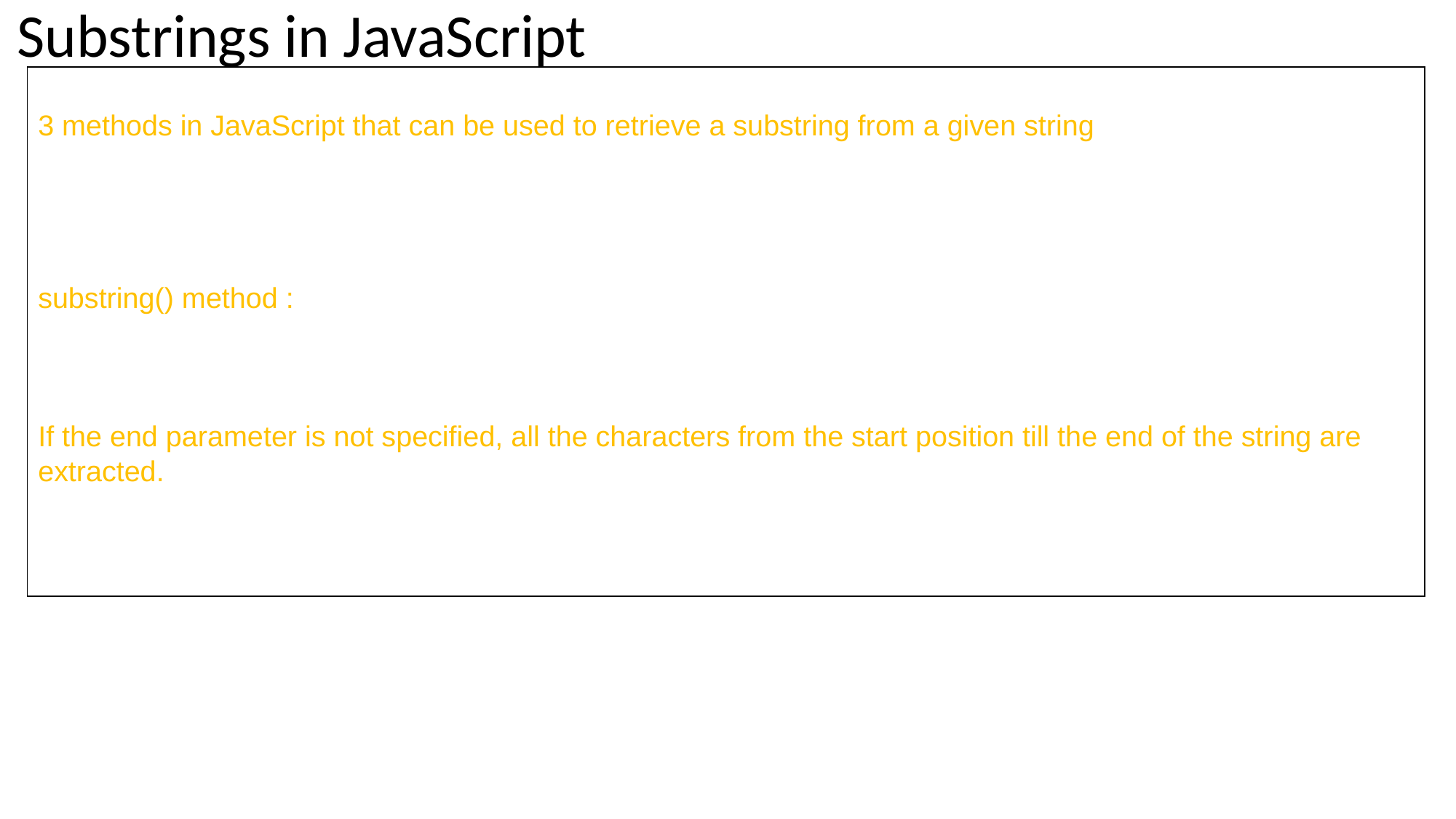

# Substrings in JavaScript

3 methods in JavaScript that can be used to retrieve a substring from a given string
substring()
substr()
slice()

substring() method : This method has 2 parameters start and end. start parameter is required and specifies the position where to start the extraction. end parameter is optional and specifies the position where the extraction should end. The character at the end position is not included in the substring.
If the end parameter is not specified, all the characters from the start position till the end of the string are extracted.

If the value of start parameter is greater than the value of the end parameter, this method will swap the two arguments. This means start will be used as end and end will be used as start.